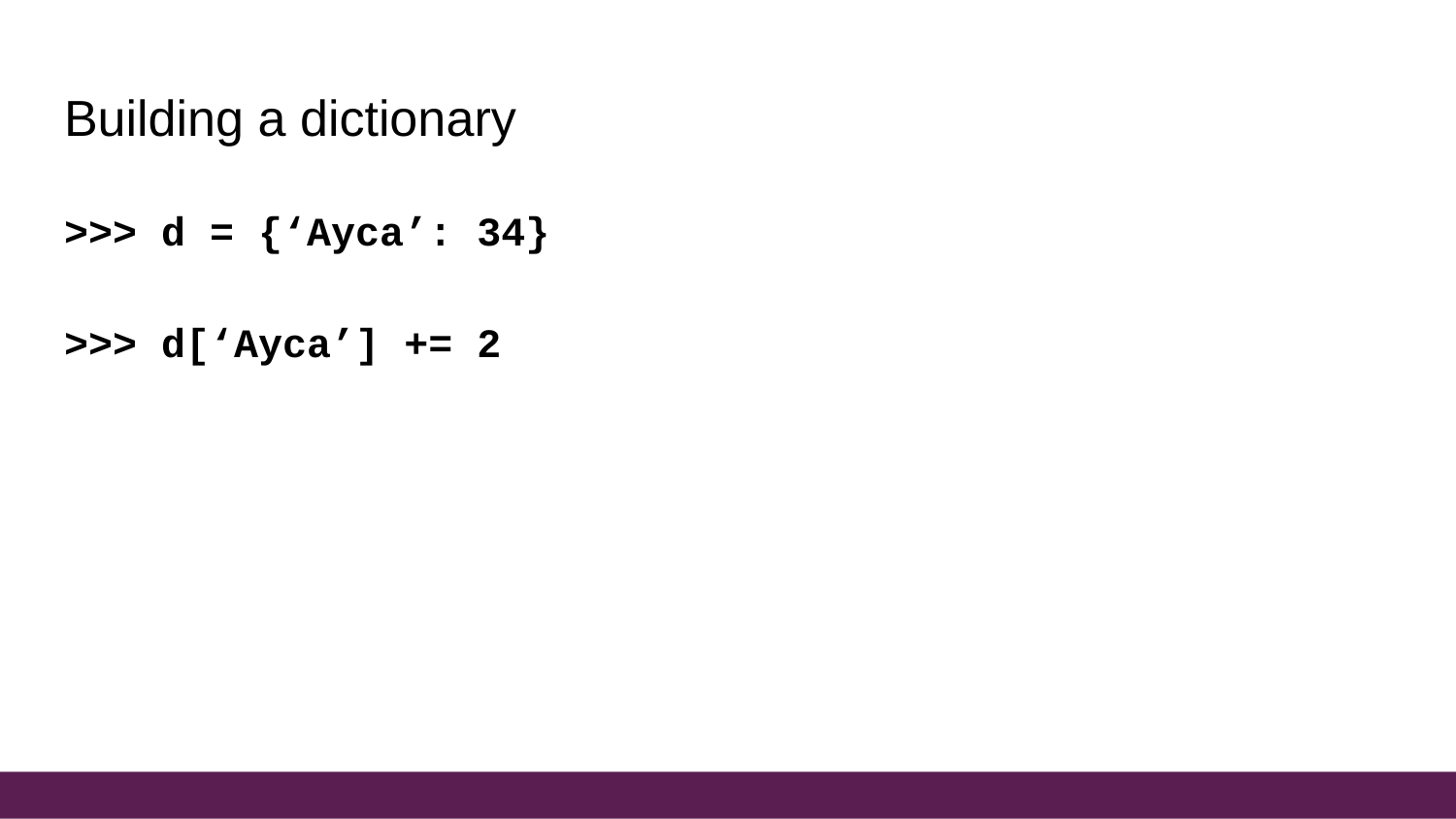

# Building a dictionary
>>> d = {‘Ayca’: 34}

>>> d[‘Ayca’] += 2